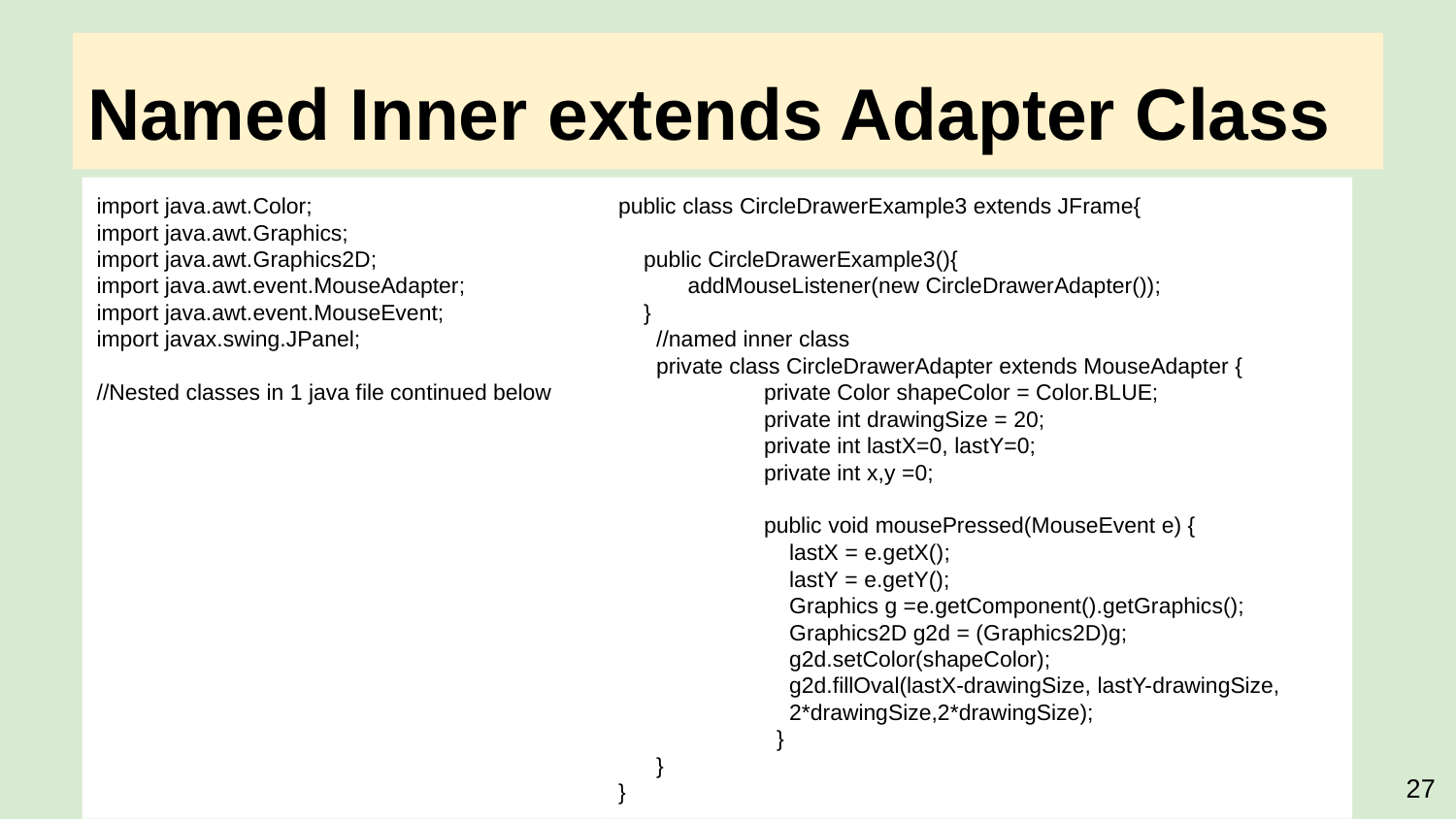

# Named Inner extends Adapter Class
import java.awt.Color;
import java.awt.Graphics;
import java.awt.Graphics2D;
import java.awt.event.MouseAdapter;
import java.awt.event.MouseEvent;
import javax.swing.JPanel;

//Nested classes in 1 java file continued below
public class CircleDrawerExample3 extends JFrame{

    public CircleDrawerExample3(){
           addMouseListener(new CircleDrawerAdapter());
    }
      //named inner class
      private class CircleDrawerAdapter extends MouseAdapter {
	private Color shapeColor = Color.BLUE;
	private int drawingSize = 20;
	private int lastX=0, lastY=0;
	private int x,y =0;

	public void mousePressed(MouseEvent e) {
	    lastX = e.getX();
	    lastY = e.getY();
	    Graphics g =e.getComponent().getGraphics();
	    Graphics2D g2d = (Graphics2D)g;
	    g2d.setColor(shapeColor);
	    g2d.fillOval(lastX-drawingSize, lastY-drawingSize,
	    2*drawingSize,2*drawingSize);
	  }
      }
}
27